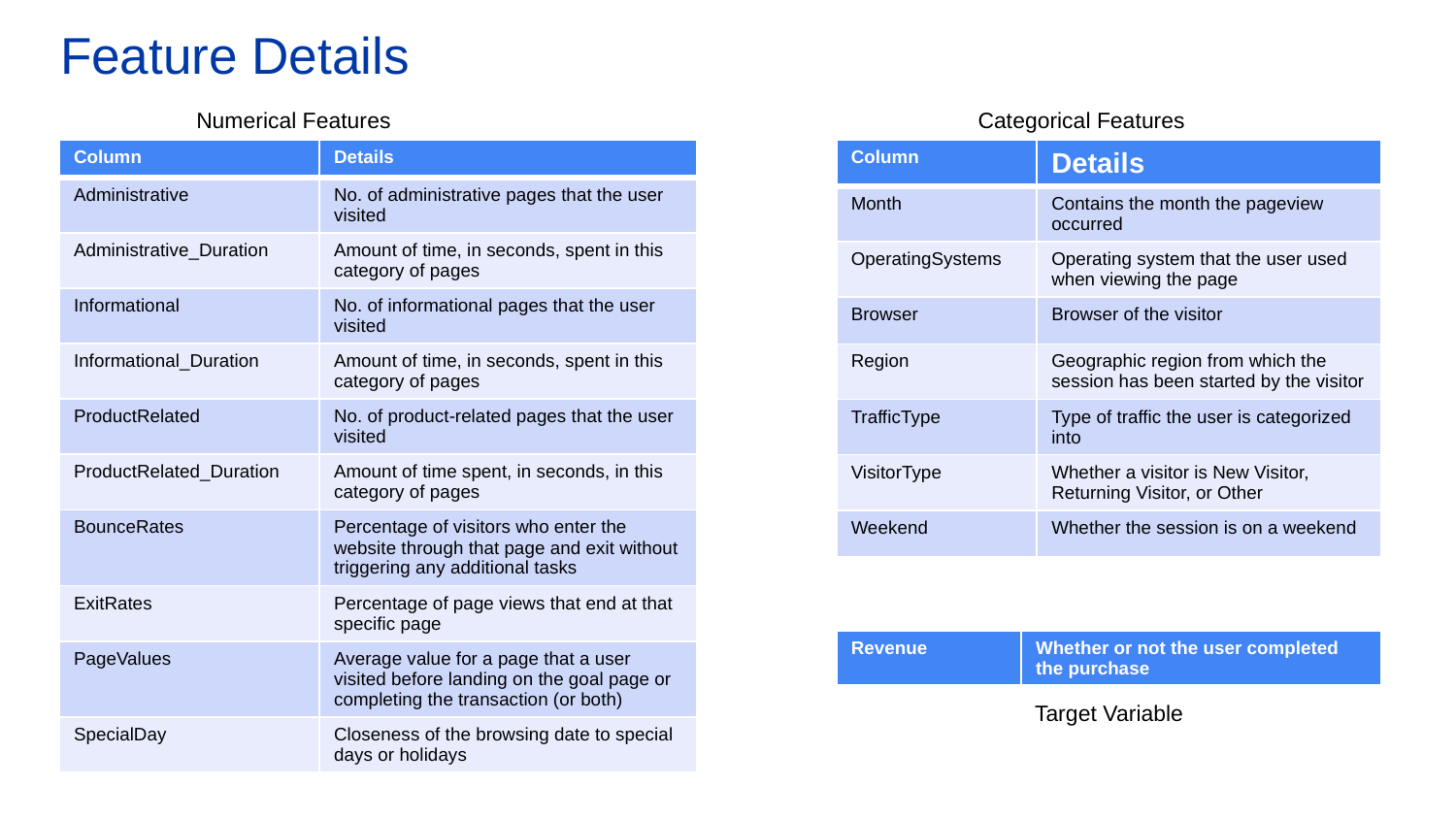

# Feature Details
                    Numerical Features				       Categorical Features
| Column | Details |
| --- | --- |
| Administrative | No. of administrative pages that the user visited |
| Administrative\_Duration | Amount of time, in seconds, spent in this category of pages |
| Informational | No. of informational pages that the user visited |
| Informational\_Duration | Amount of time, in seconds, spent in this category of pages |
| ProductRelated | No. of product-related pages that the user visited |
| ProductRelated\_Duration | Amount of time spent, in seconds, in this category of pages |
| BounceRates | Percentage of visitors who enter the website through that page and exit without triggering any additional tasks |
| ExitRates | Percentage of page views that end at that specific page |
| PageValues | Average value for a page that a user visited before landing on the goal page or completing the transaction (or both) |
| SpecialDay | Closeness of the browsing date to special days or holidays |
| Column | Details |
| --- | --- |
| Month | Contains the month the pageview occurred |
| OperatingSystems | Operating system that the user used when viewing the page |
| Browser | Browser of the visitor |
| Region | Geographic region from which the session has been started by the visitor |
| TrafficType | Type of traffic the user is categorized into |
| VisitorType | Whether a visitor is New Visitor, Returning Visitor, or Other |
| Weekend | Whether the session is on a weekend |
| Revenue | Whether or not the user completed the purchase |
| --- | --- |
Target Variable